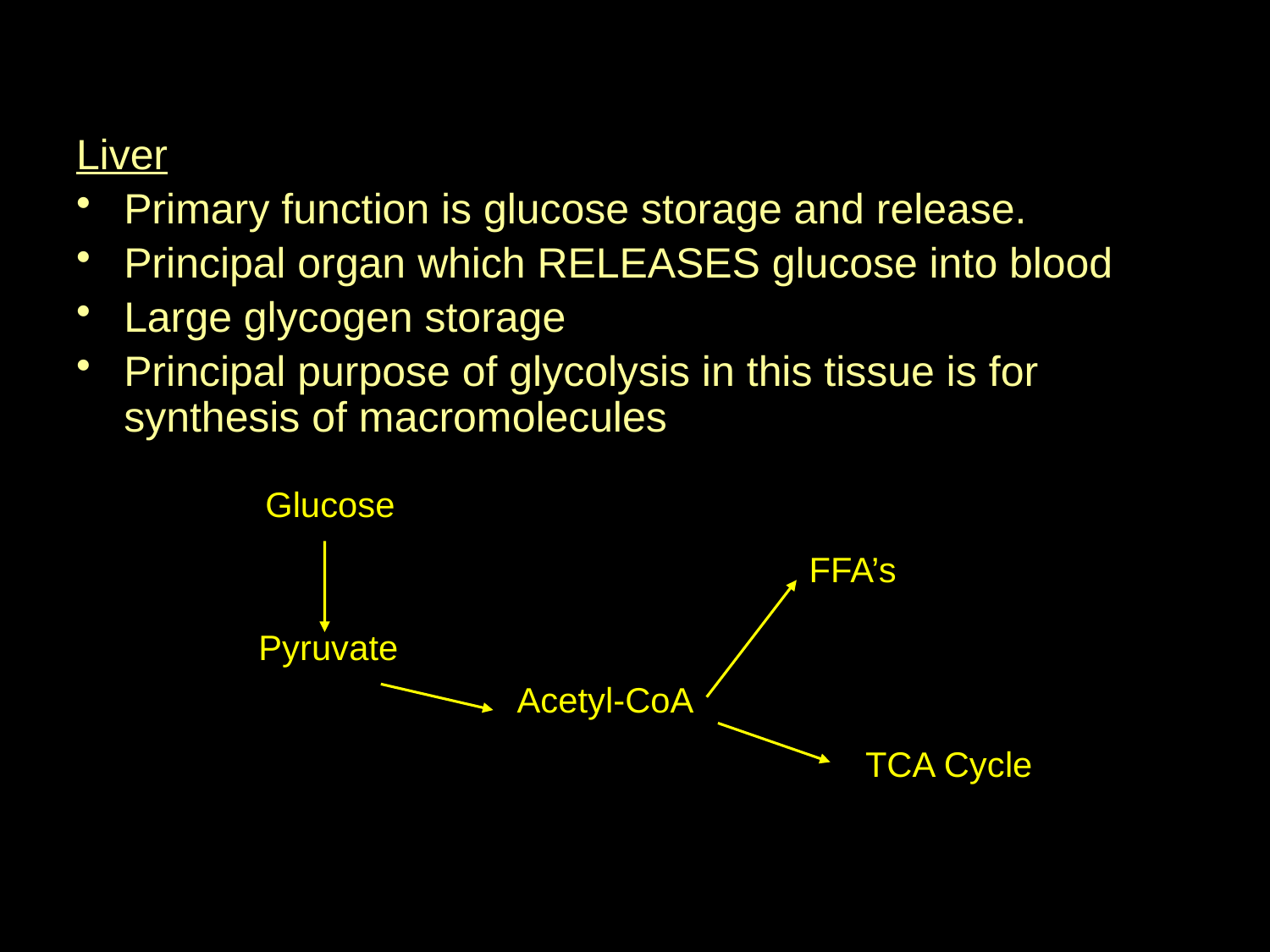

Liver
Primary function is glucose storage and release.
Principal organ which RELEASES glucose into blood
Large glycogen storage
Principal purpose of glycolysis in this tissue is for synthesis of macromolecules
Glucose

FFA’s

Pyruvate
Acetyl-CoA

TCA Cycle